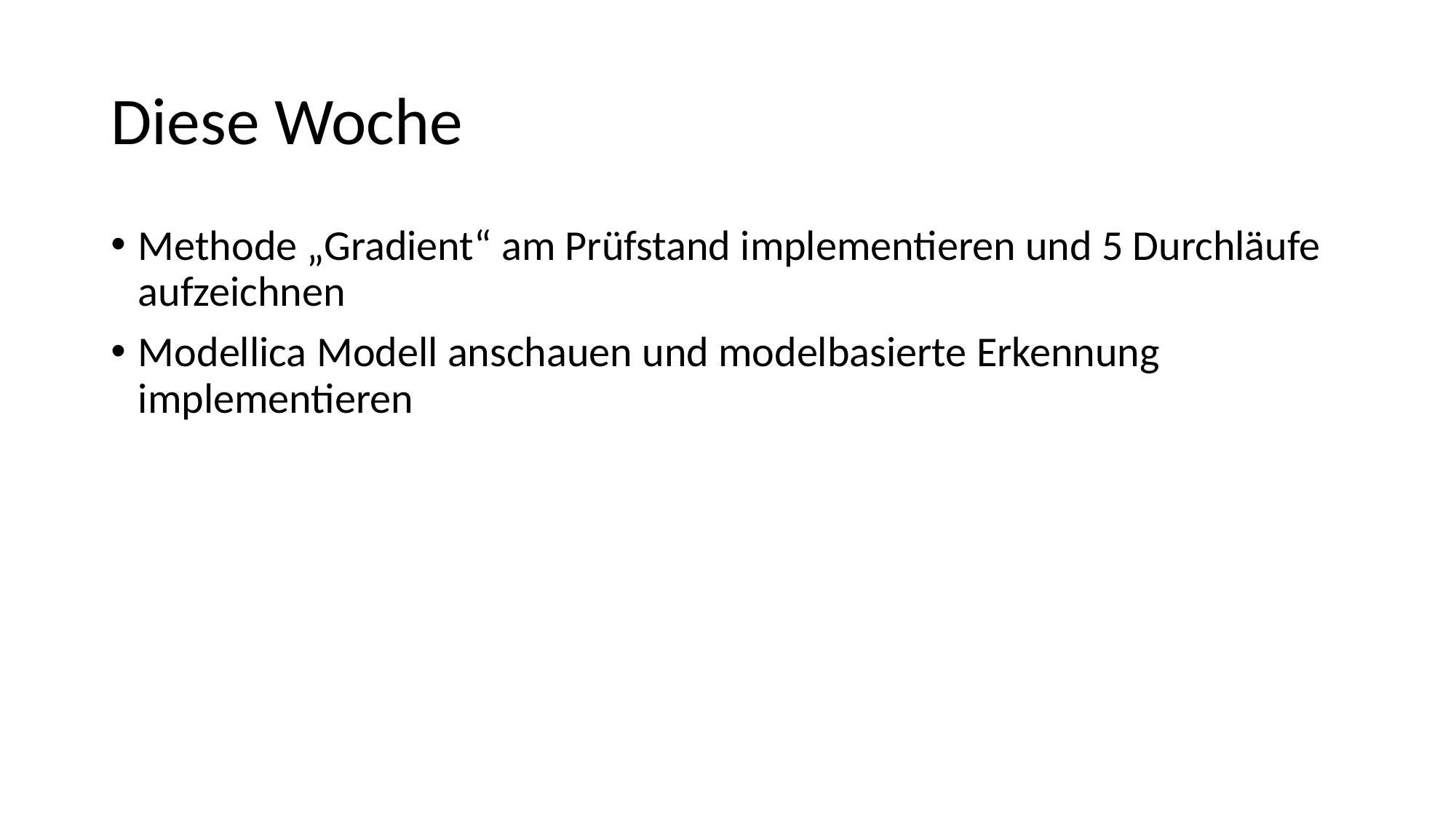

# Diese Woche
Methode „Gradient“ am Prüfstand implementieren und 5 Durchläufe aufzeichnen
Modellica Modell anschauen und modelbasierte Erkennung implementieren